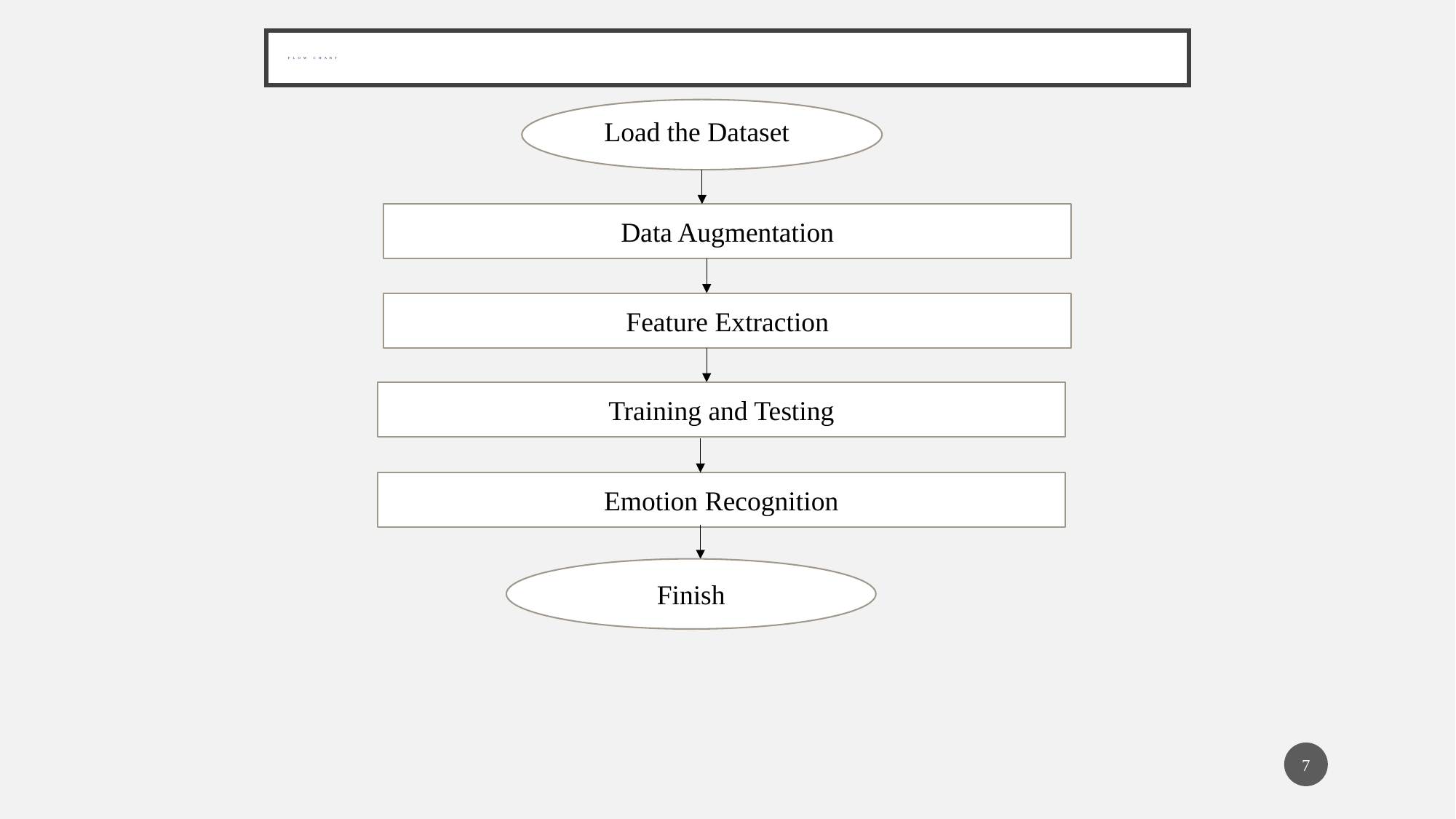

# Flow chart

Load the Dataset
Data Augmentation
Feature Extraction
Training and Testing
Emotion Recognition
Finish
7